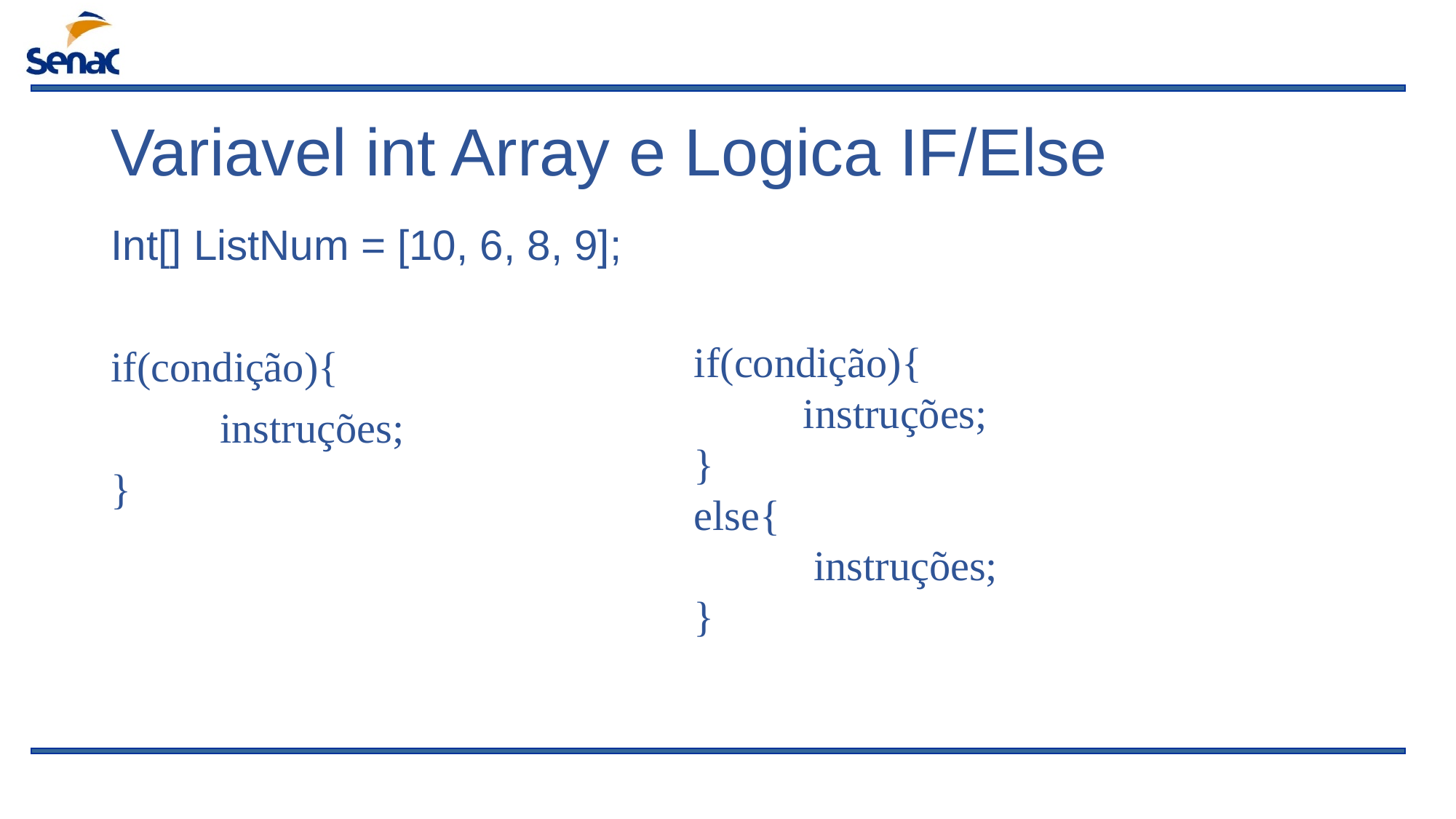

# Variavel int Array e Logica IF/Else
Int[] ListNum = [10, 6, 8, 9];

if(condição){
	instruções;
}
if(condição){
	instruções;
}
else{
	 instruções;
}